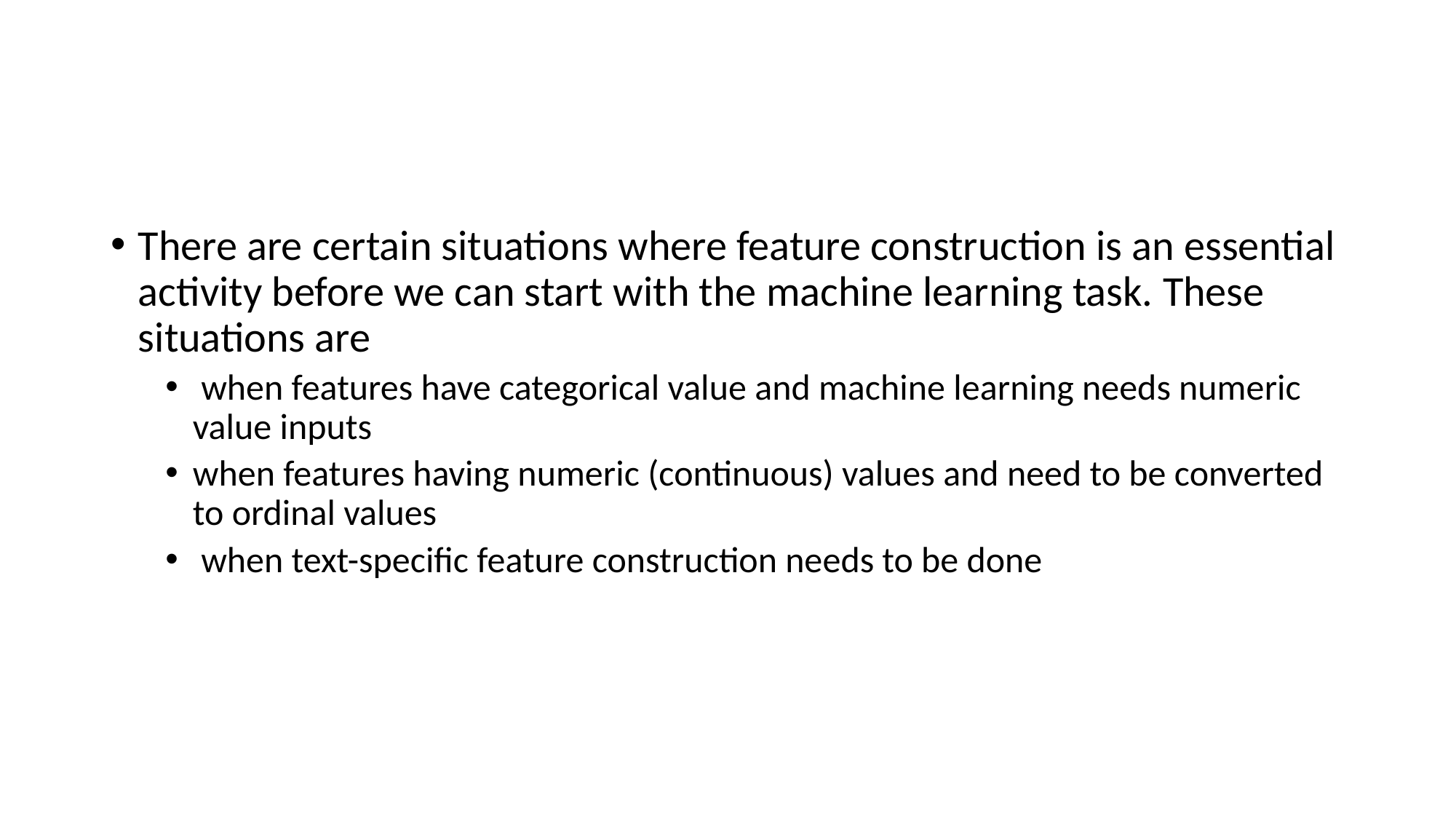

There are certain situations where feature construction is an essential activity before we can start with the machine learning task. These situations are
 when features have categorical value and machine learning needs numeric value inputs
when features having numeric (continuous) values and need to be converted to ordinal values
 when text-specific feature construction needs to be done